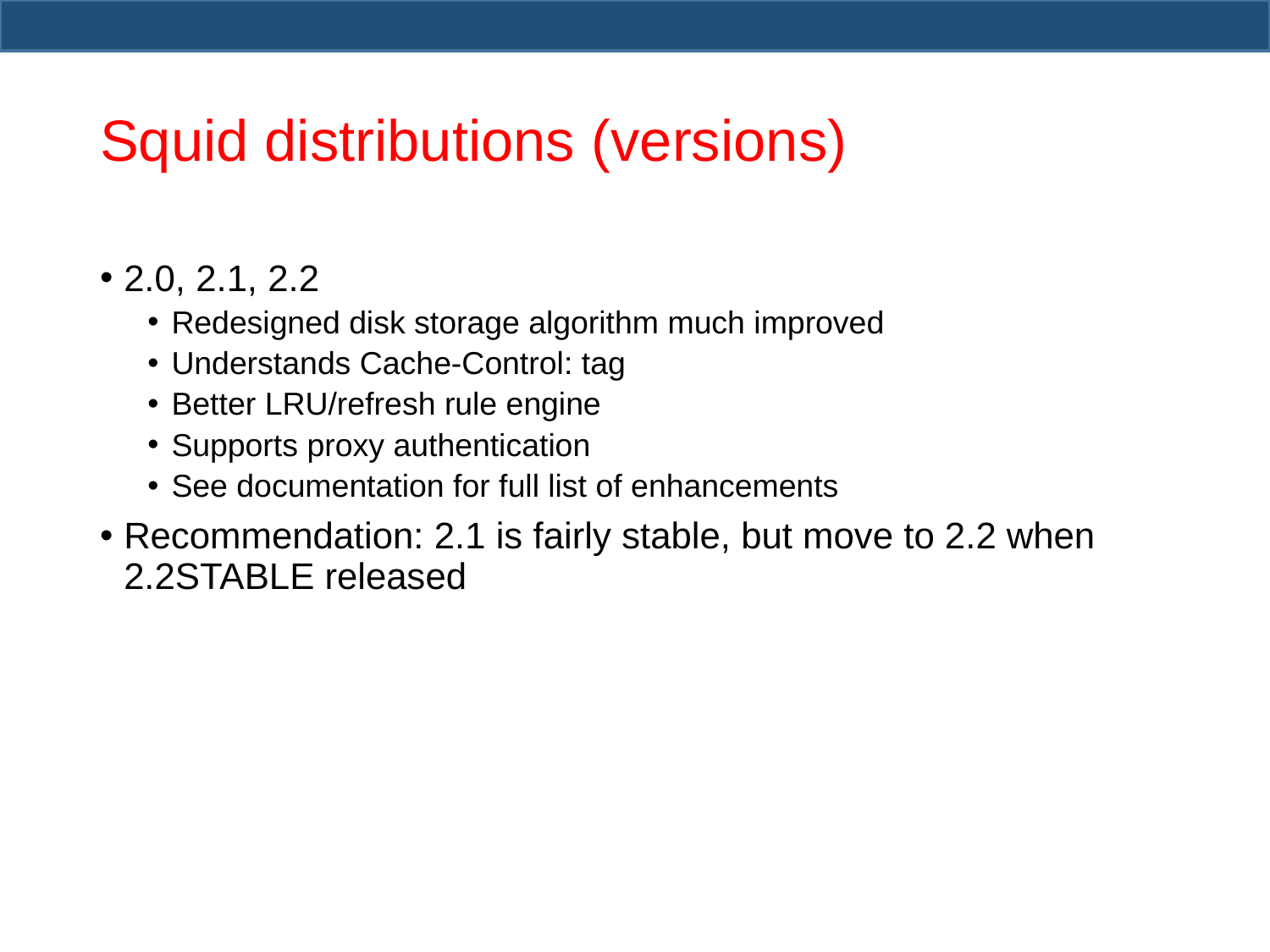

# Squid distributions (versions)
2.0, 2.1, 2.2
Redesigned disk storage algorithm much improved
Understands Cache-Control: tag
Better LRU/refresh rule engine
Supports proxy authentication
See documentation for full list of enhancements
Recommendation: 2.1 is fairly stable, but move to 2.2 when 2.2STABLE released